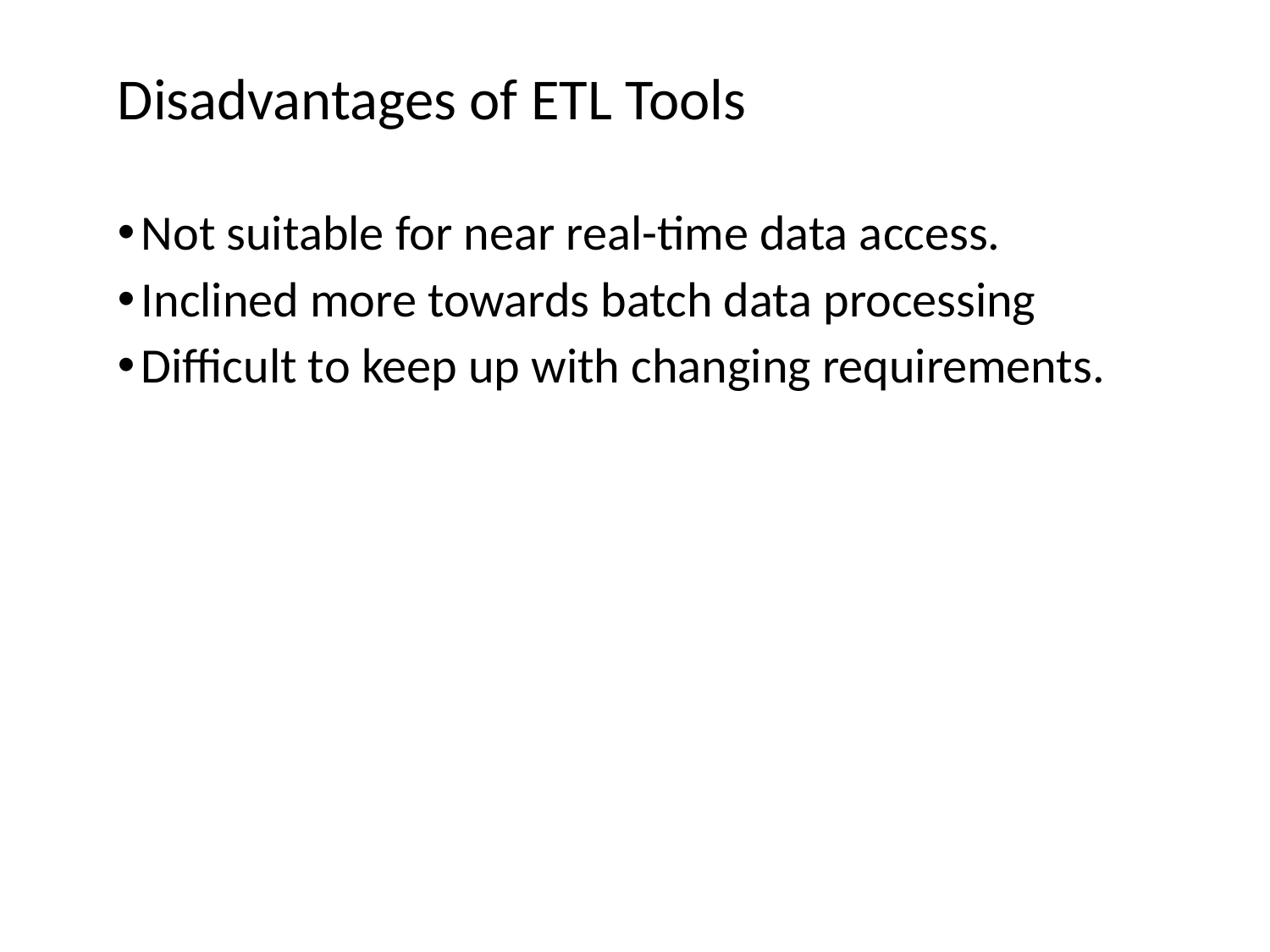

# Disadvantages of ETL Tools
Not suitable for near real-time data access.
Inclined more towards batch data processing
Difficult to keep up with changing requirements.